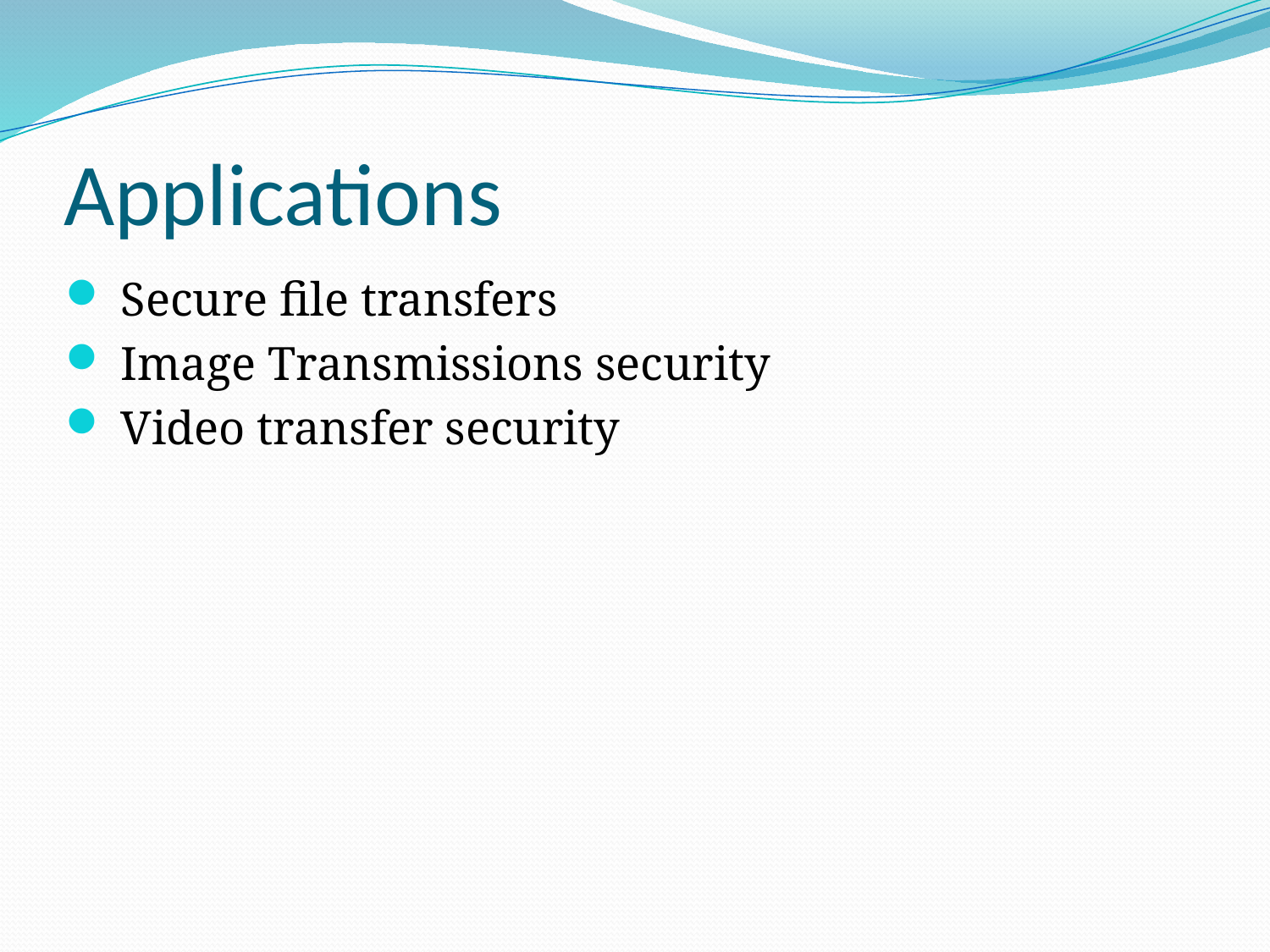

# Applications
 Secure file transfers
 Image Transmissions security
 Video transfer security